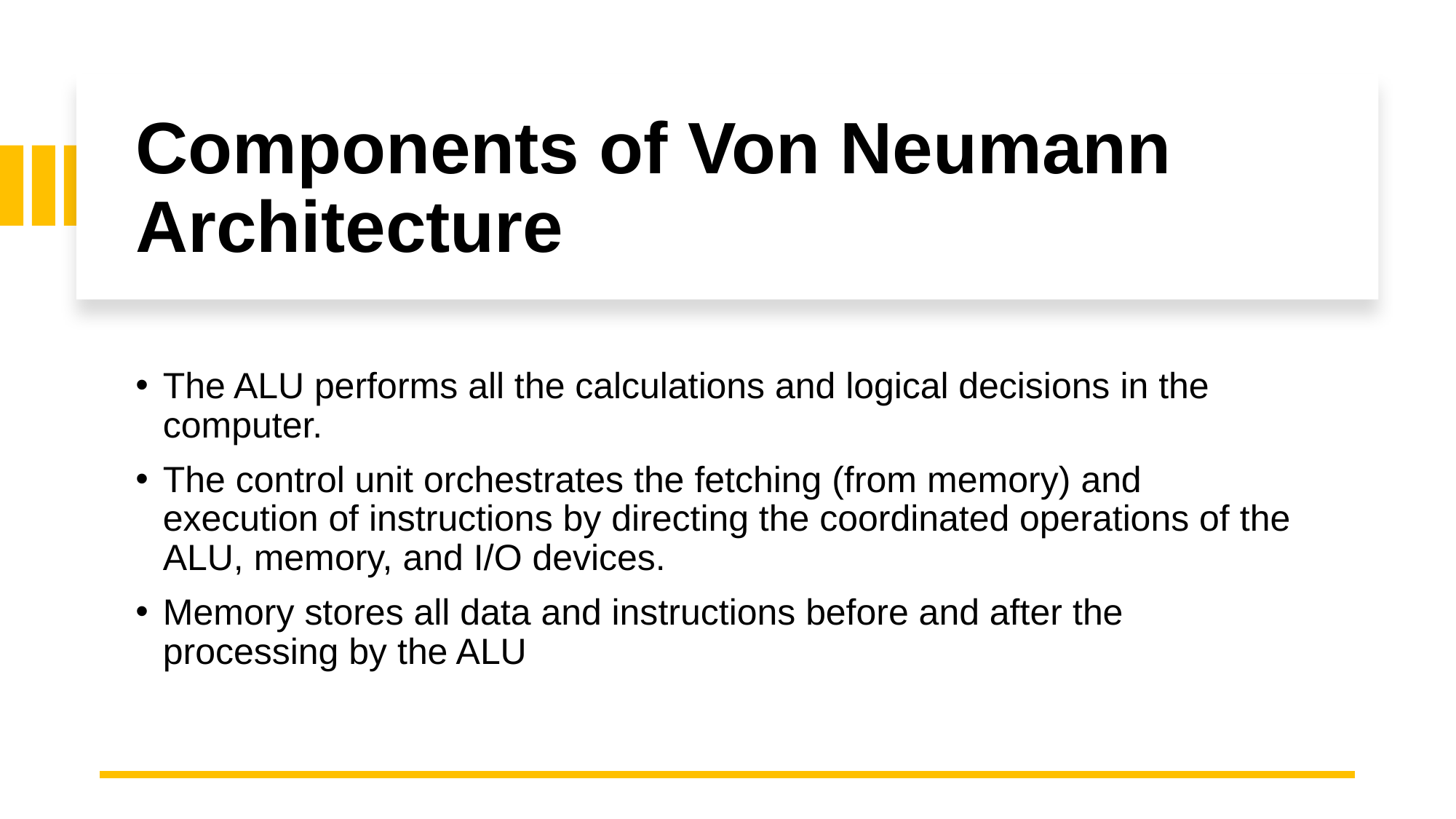

# Components of Von Neumann Architecture

The ALU performs all the calculations and logical decisions in the computer.
The control unit orchestrates the fetching (from memory) and execution of instructions by directing the coordinated operations of the ALU, memory, and I/O devices.
Memory stores all data and instructions before and after the processing by the ALU